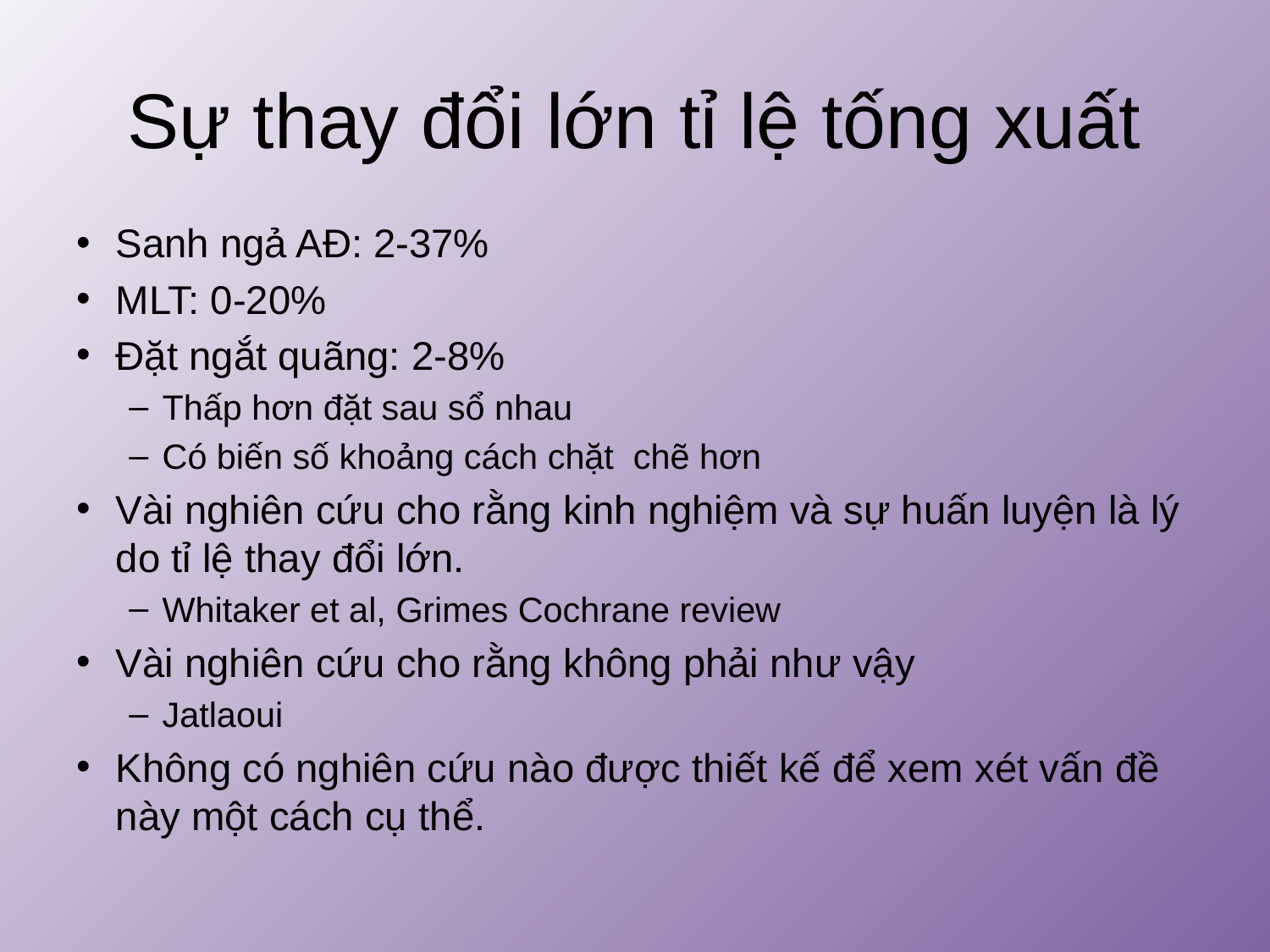

# Sự thay đổi lớn tỉ lệ tống xuất
Sanh ngả AĐ: 2-37%
MLT: 0-20%
Đặt ngắt quãng: 2-8%
Thấp hơn đặt sau sổ nhau
Có biến số khoảng cách chặt  chẽ hơn
Vài nghiên cứu cho rằng kinh nghiệm và sự huấn luyện là lý do tỉ lệ thay đổi lớn.
Whitaker et al, Grimes Cochrane review
Vài nghiên cứu cho rằng không phải như vậy
Jatlaoui
Không có nghiên cứu nào được thiết kế để xem xét vấn đề này một cách cụ thể.